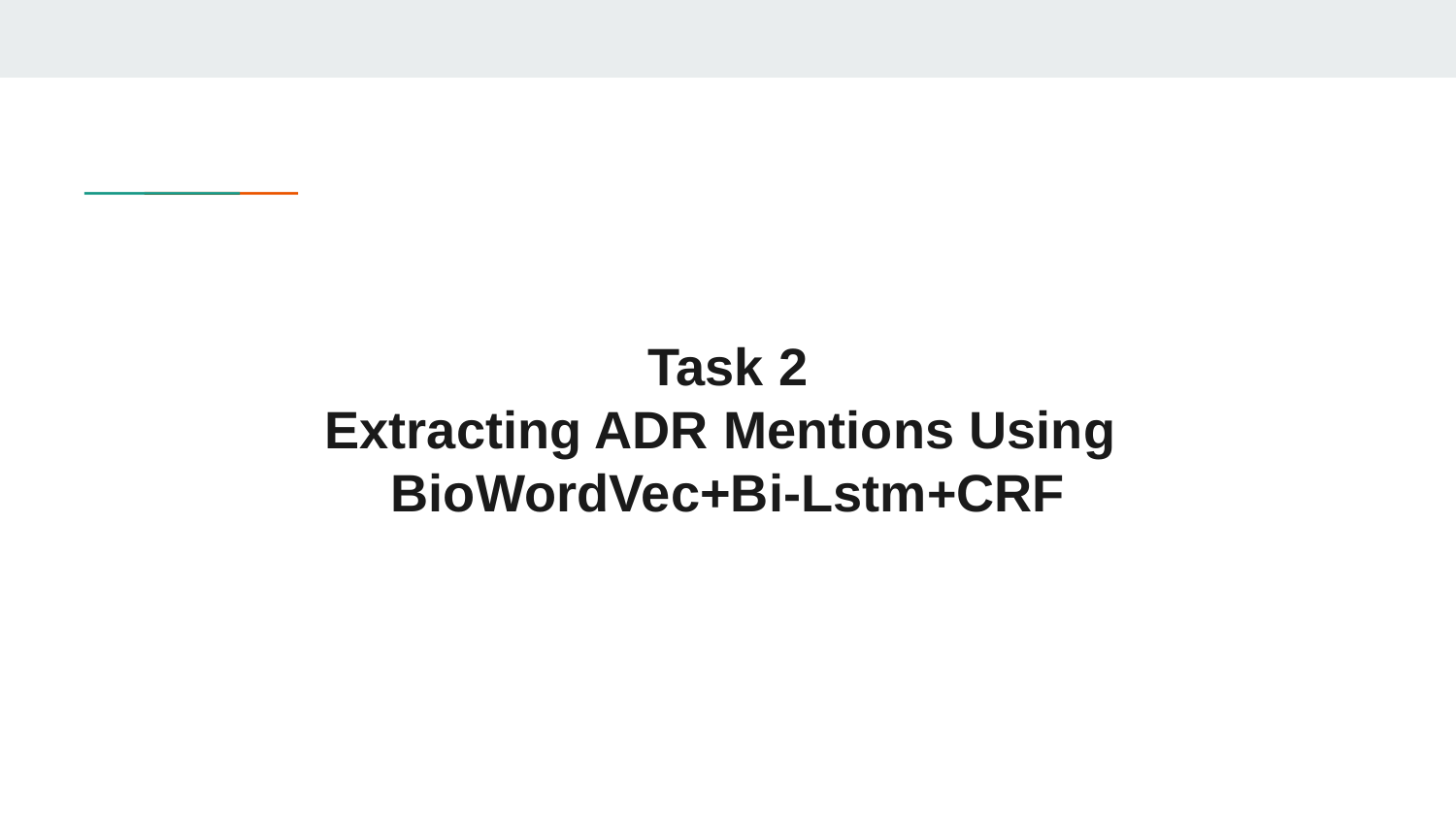

# Task 2
Extracting ADR Mentions Using
BioWordVec+Bi-Lstm+CRF